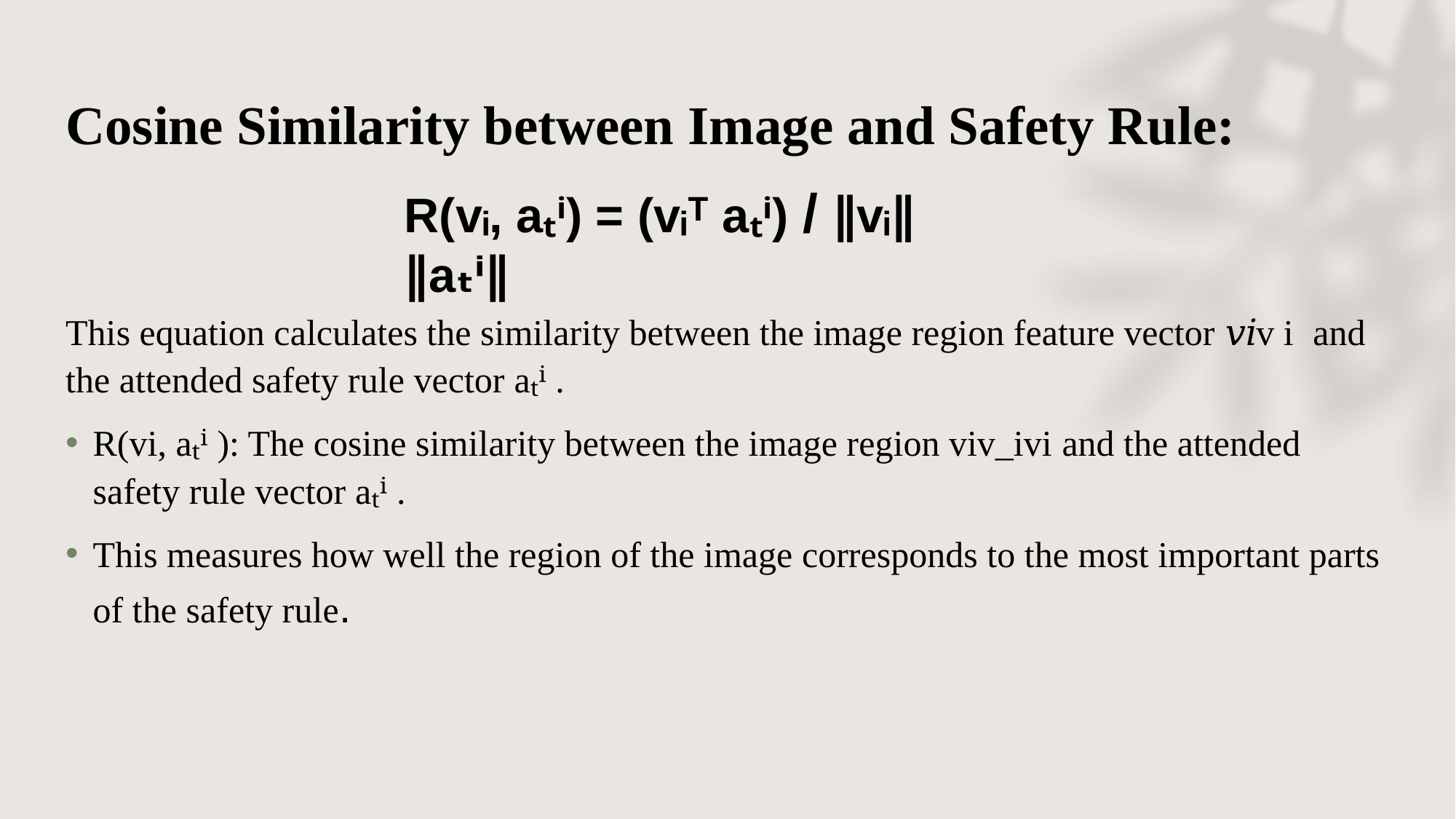

# Cosine Similarity between Image and Safety Rule:
R(vᵢ, aₜⁱ) = (vᵢᵀ aₜⁱ) / ∥vᵢ∥ ∥aₜⁱ∥

This equation calculates the similarity between the image region feature vector 𝑣𝑖v i​  and the attended safety rule vector aₜⁱ .
R(vi​, aₜⁱ ): The cosine similarity between the image region viv_ivi​ and the attended safety rule vector aₜⁱ .
This measures how well the region of the image corresponds to the most important parts of the safety rule.